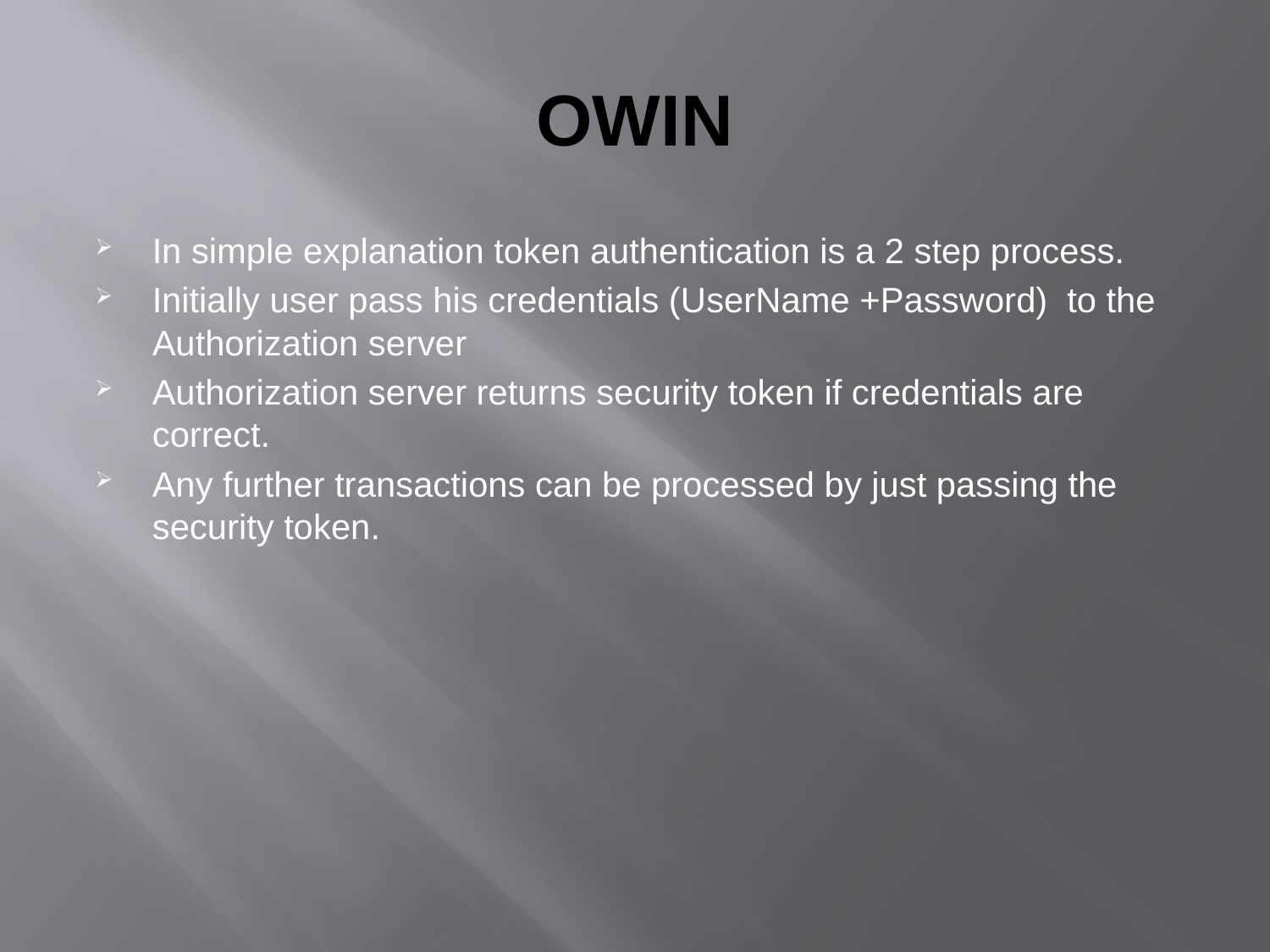

# OWIN
In simple explanation token authentication is a 2 step process.
Initially user pass his credentials (UserName +Password)  to the Authorization server
Authorization server returns security token if credentials are correct.
Any further transactions can be processed by just passing the security token.